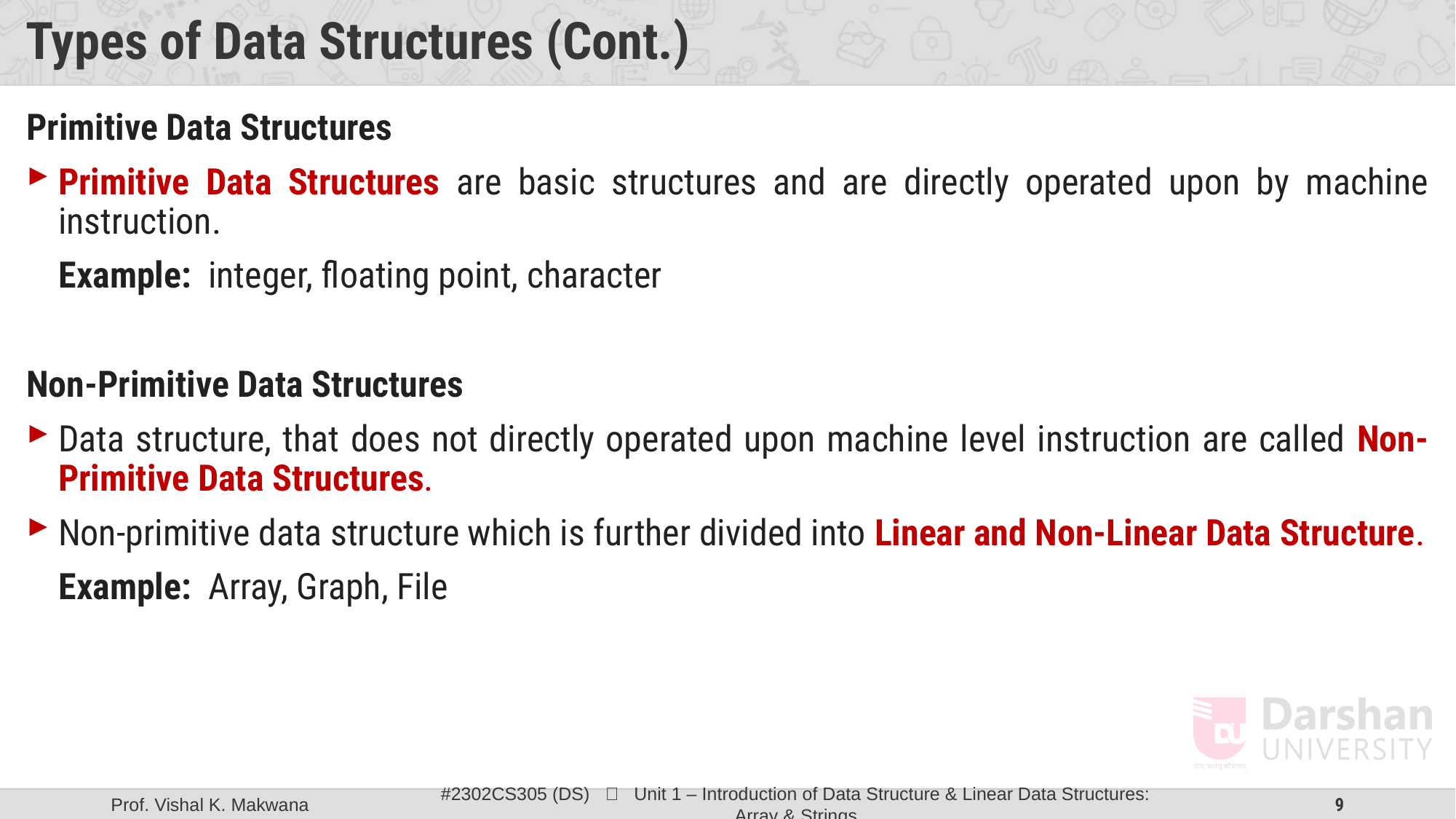

# Types of Data Structures (Cont.)
Primitive Data Structures
Primitive Data Structures are basic structures and are directly operated upon by machine instruction.
Example:  integer, floating point, character

Non-Primitive Data Structures
Data structure, that does not directly operated upon machine level instruction are called Non-Primitive Data Structures.
Non-primitive data structure which is further divided into Linear and Non-Linear Data Structure.
Example:  Array, Graph, File